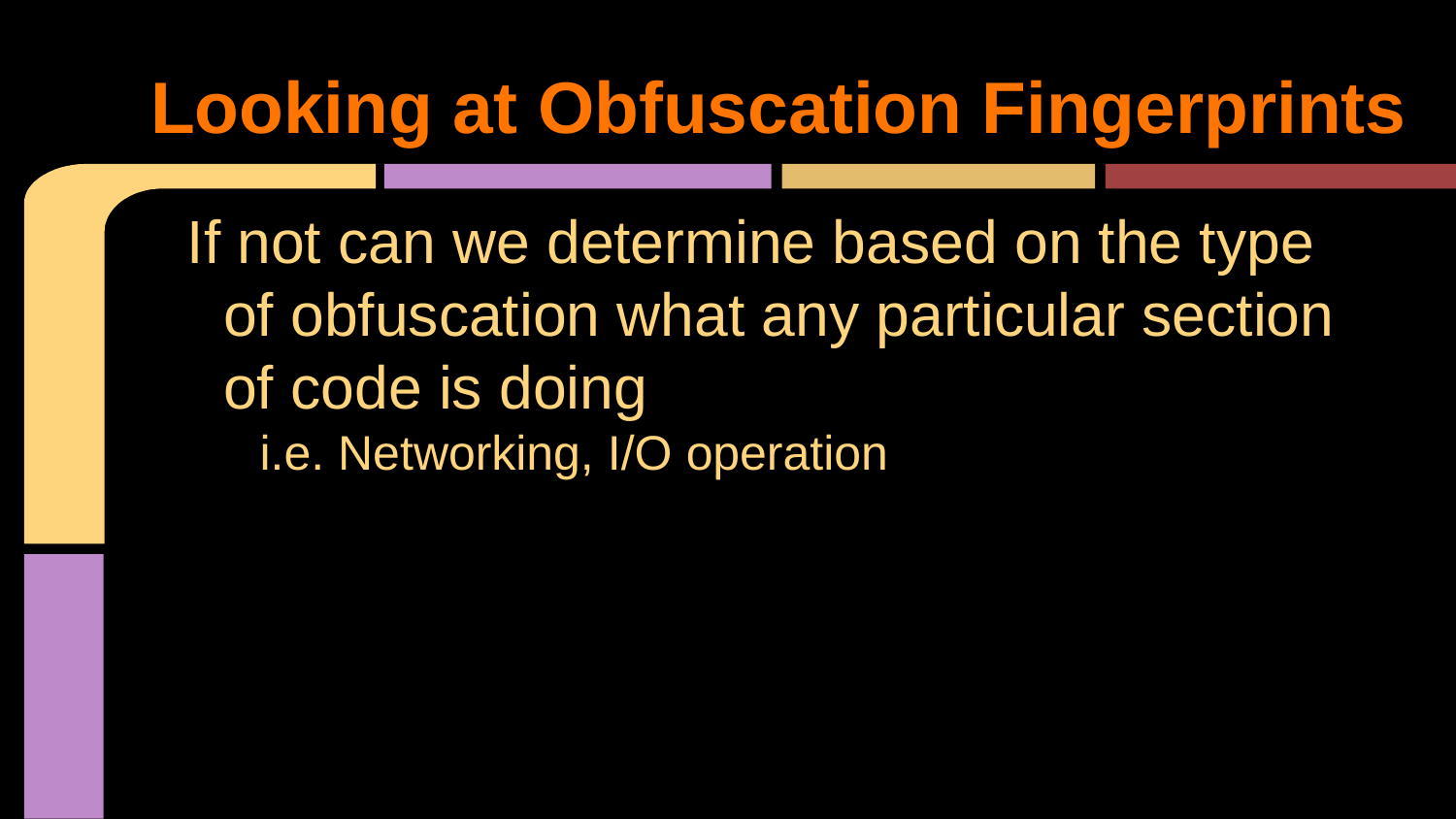

# Looking at Obfuscation Fingerprints
If not can we determine based on the type of obfuscation what any particular section of code is doing
i.e. Networking, I/O operation